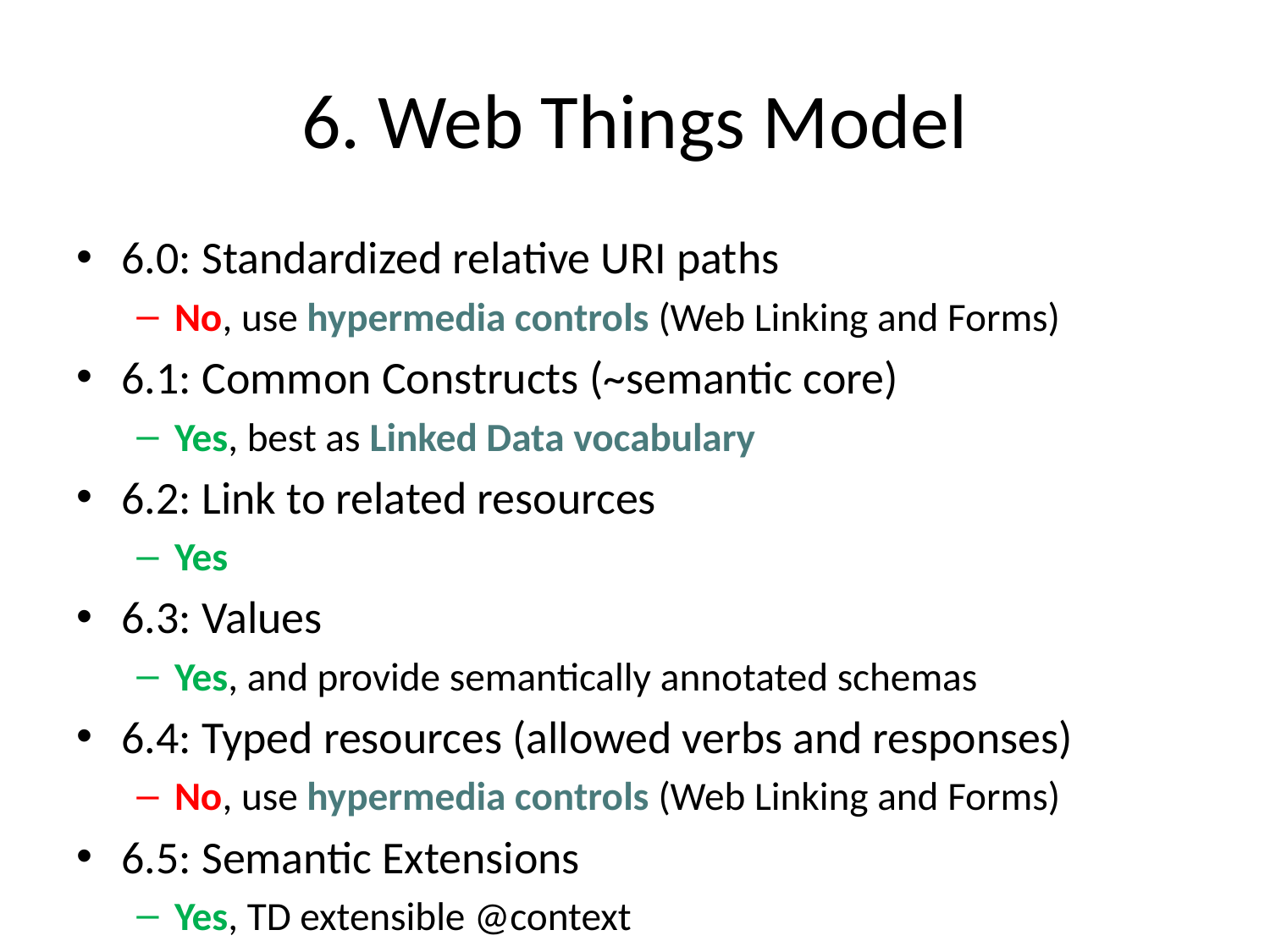

# 6. Web Things Model
6.0: Standardized relative URI paths
No, use hypermedia controls (Web Linking and Forms)
6.1: Common Constructs (~semantic core)
Yes, best as Linked Data vocabulary
6.2: Link to related resources
Yes
6.3: Values
Yes, and provide semantically annotated schemas
6.4: Typed resources (allowed verbs and responses)
No, use hypermedia controls (Web Linking and Forms)
6.5: Semantic Extensions
Yes, TD extensible @context